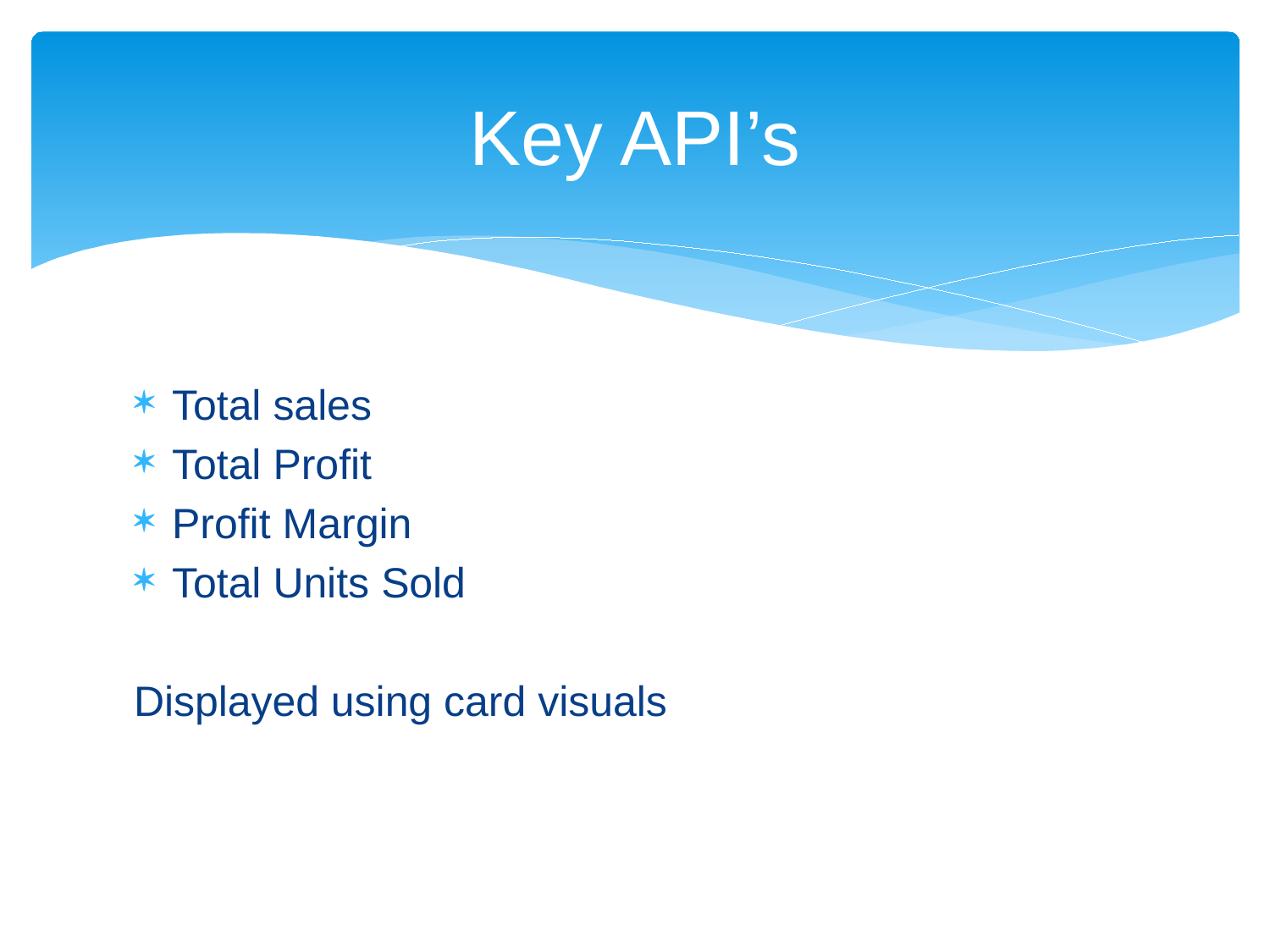

# Key API’s
Total sales
Total Profit
Profit Margin
Total Units Sold

Displayed using card visuals